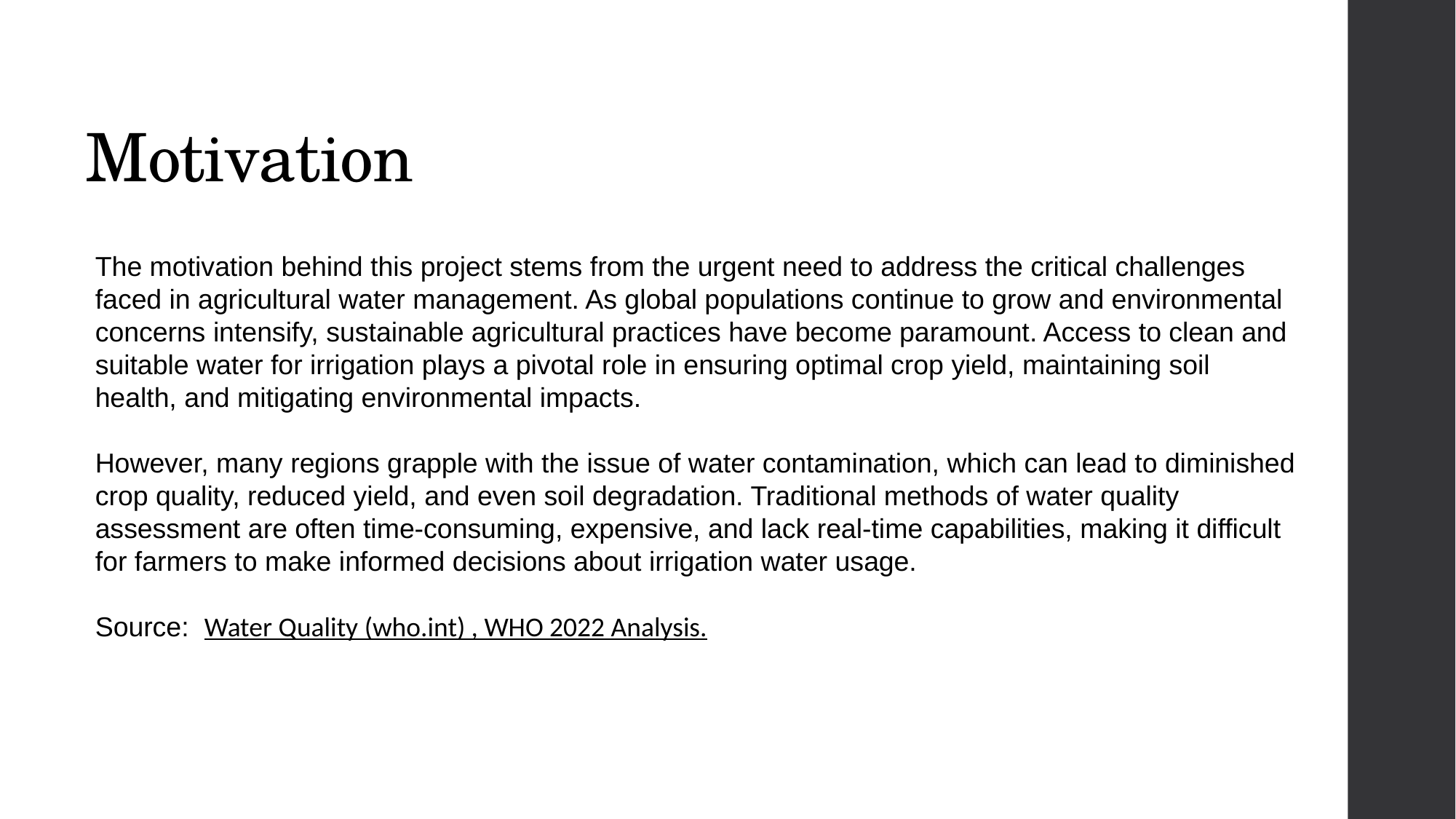

# Motivation
The motivation behind this project stems from the urgent need to address the critical challenges faced in agricultural water management. As global populations continue to grow and environmental concerns intensify, sustainable agricultural practices have become paramount. Access to clean and suitable water for irrigation plays a pivotal role in ensuring optimal crop yield, maintaining soil health, and mitigating environmental impacts.

However, many regions grapple with the issue of water contamination, which can lead to diminished crop quality, reduced yield, and even soil degradation. Traditional methods of water quality assessment are often time-consuming, expensive, and lack real-time capabilities, making it difficult for farmers to make informed decisions about irrigation water usage.
Source: 	Water Quality (who.int) , WHO 2022 Analysis.